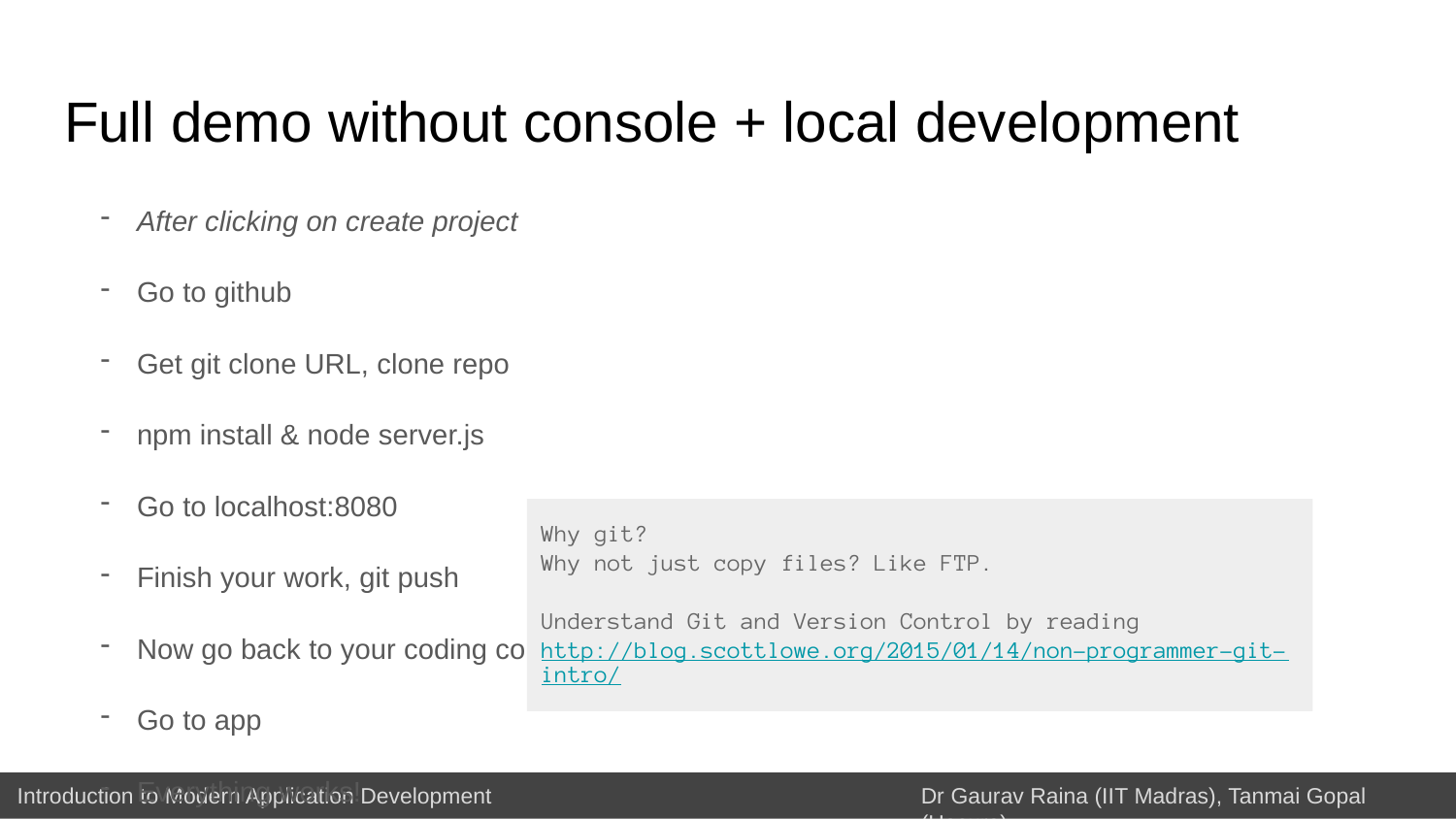

# Full demo without console + local development
After clicking on create project
Go to github
Get git clone URL, clone repo
npm install & node server.js
Go to localhost:8080
Finish your work, git push
Now go back to your coding console, apply changes and restart
Go to app
Everything works!
Why git?
Why not just copy files? Like FTP.

Understand Git and Version Control by reading http://blog.scottlowe.org/2015/01/14/non-programmer-git-intro/